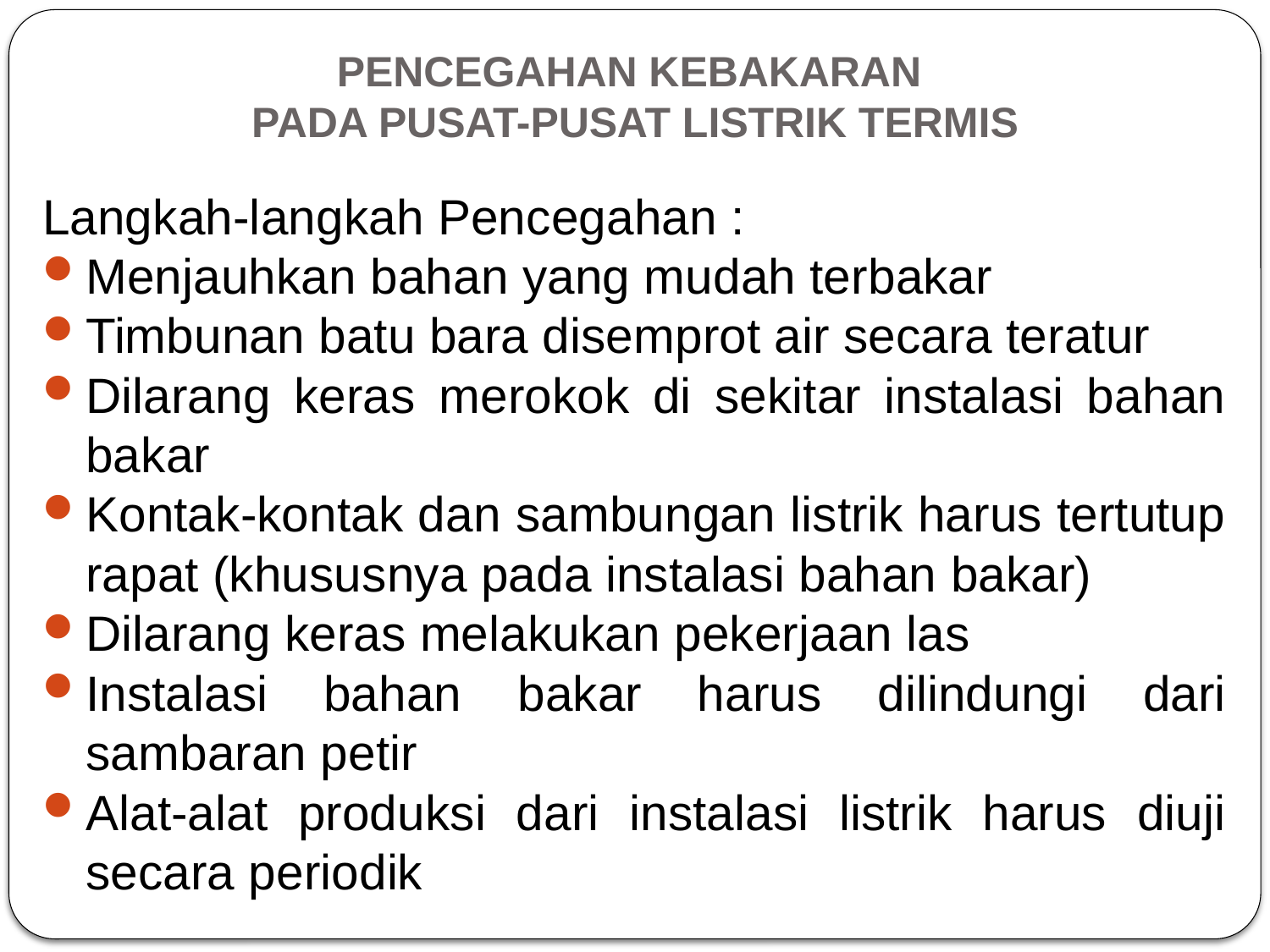

# PENCEGAHAN KEBAKARAN PADA PUSAT-PUSAT LISTRIK TERMIS
Langkah-langkah Pencegahan :
Menjauhkan bahan yang mudah terbakar
Timbunan batu bara disemprot air secara teratur
Dilarang keras merokok di sekitar instalasi bahan bakar
Kontak-kontak dan sambungan listrik harus tertutup rapat (khususnya pada instalasi bahan bakar)
Dilarang keras melakukan pekerjaan las
Instalasi bahan bakar harus dilindungi dari sambaran petir
Alat-alat produksi dari instalasi listrik harus diuji secara periodik